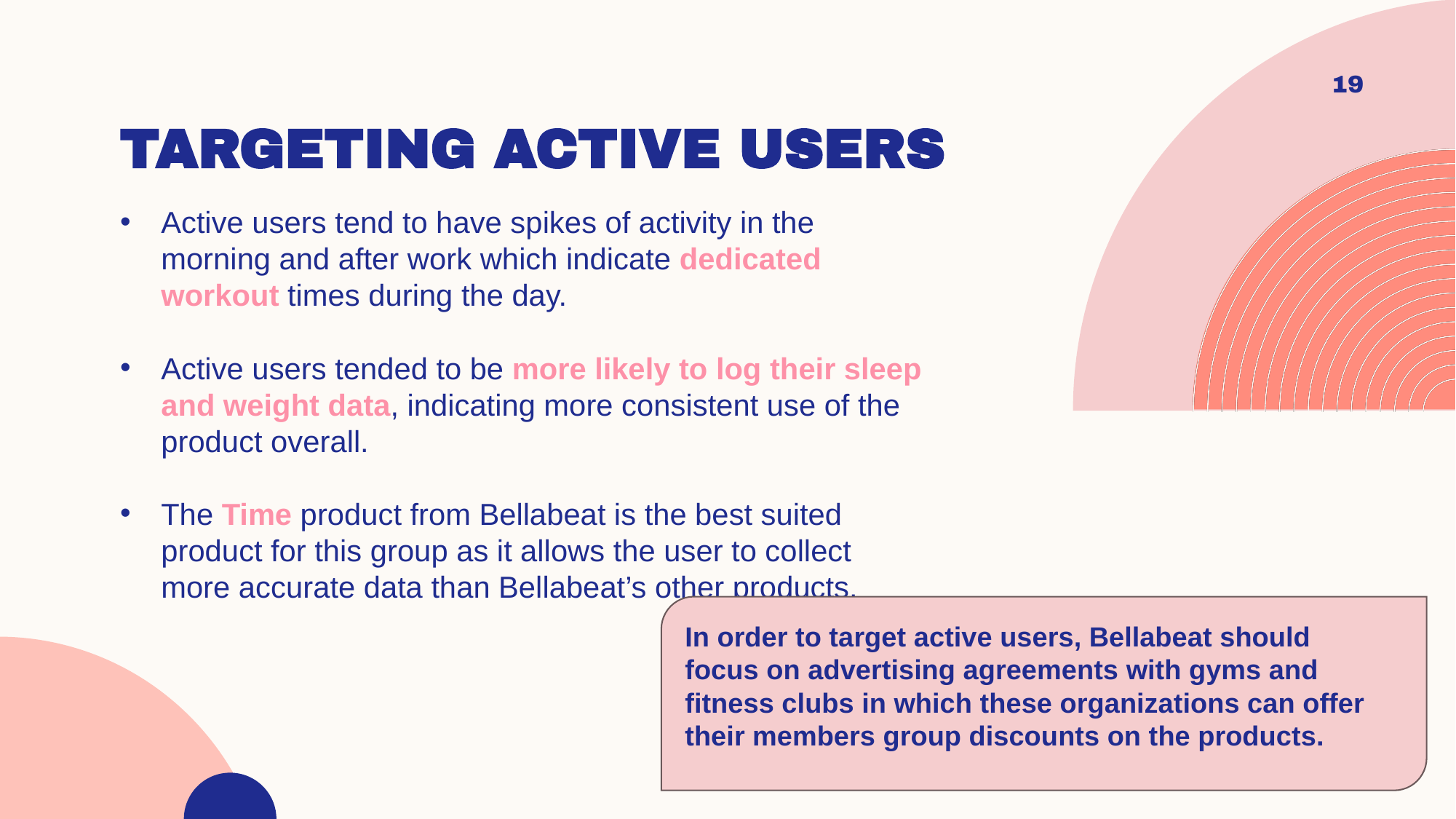

19
# Targeting active users
Active users tend to have spikes of activity in the morning and after work which indicate dedicated workout times during the day.

Active users tended to be more likely to log their sleep and weight data, indicating more consistent use of the product overall.

The Time product from Bellabeat is the best suited product for this group as it allows the user to collect more accurate data than Bellabeat’s other products.

In order to target active users, Bellabeat should focus on advertising agreements with gyms and fitness clubs in which these organizations can offer their members group discounts on the products.